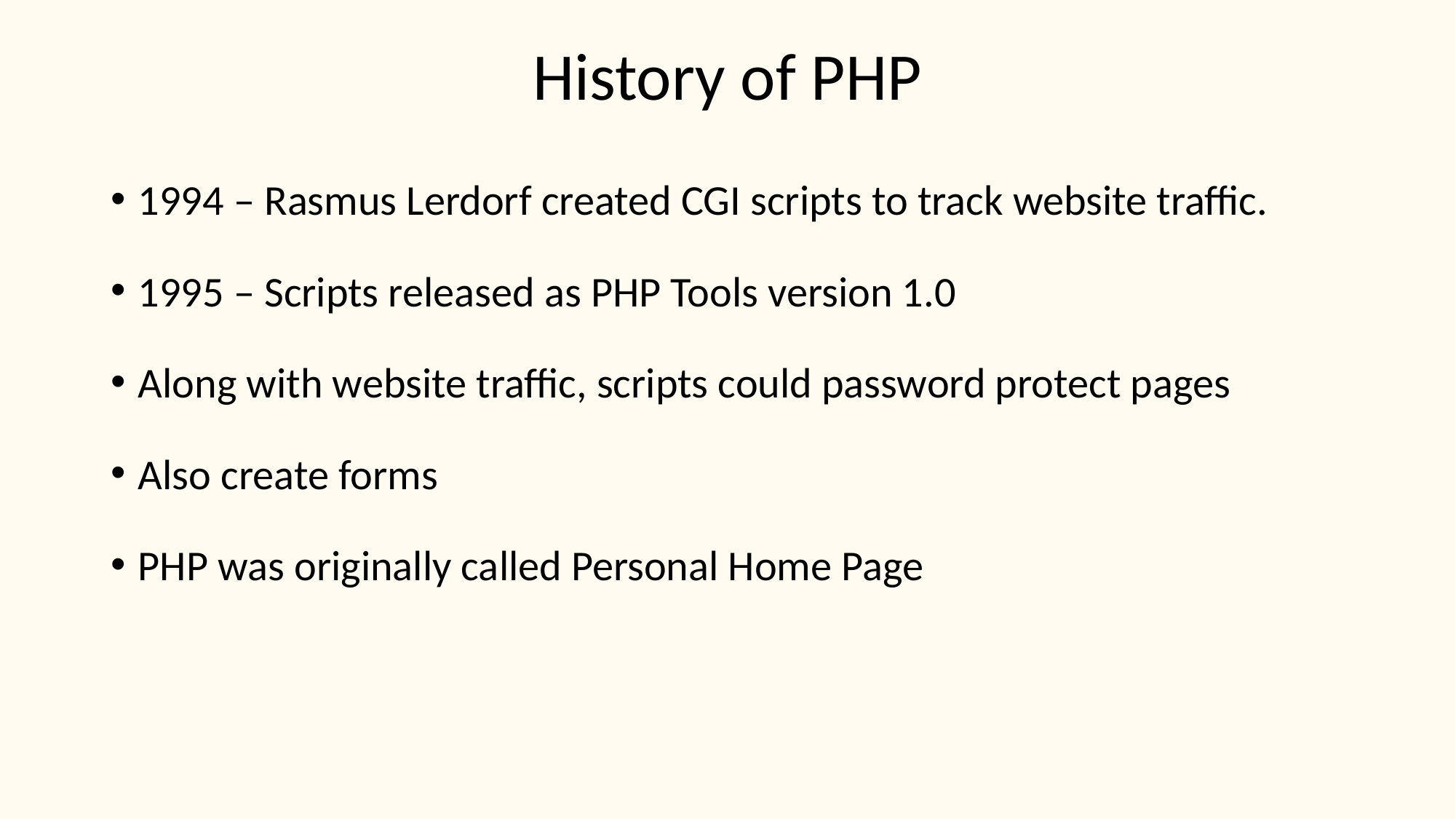

# History of PHP
1994 – Rasmus Lerdorf created CGI scripts to track website traffic.
1995 – Scripts released as PHP Tools version 1.0
Along with website traffic, scripts could password protect pages
Also create forms
PHP was originally called Personal Home Page